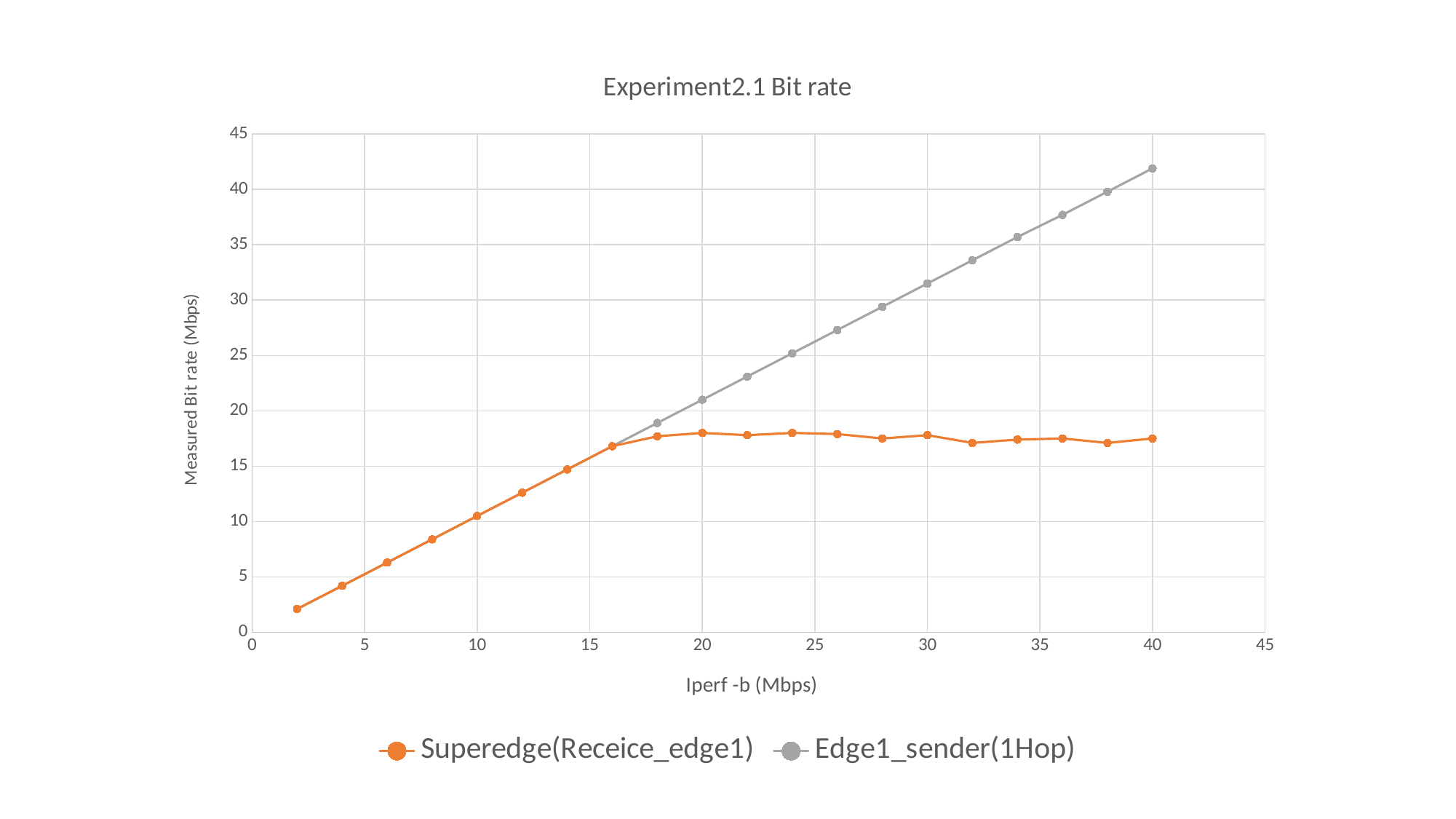

### Chart: Experiment2.1 Bit rate

| Category |  |  |
|---|---|---|